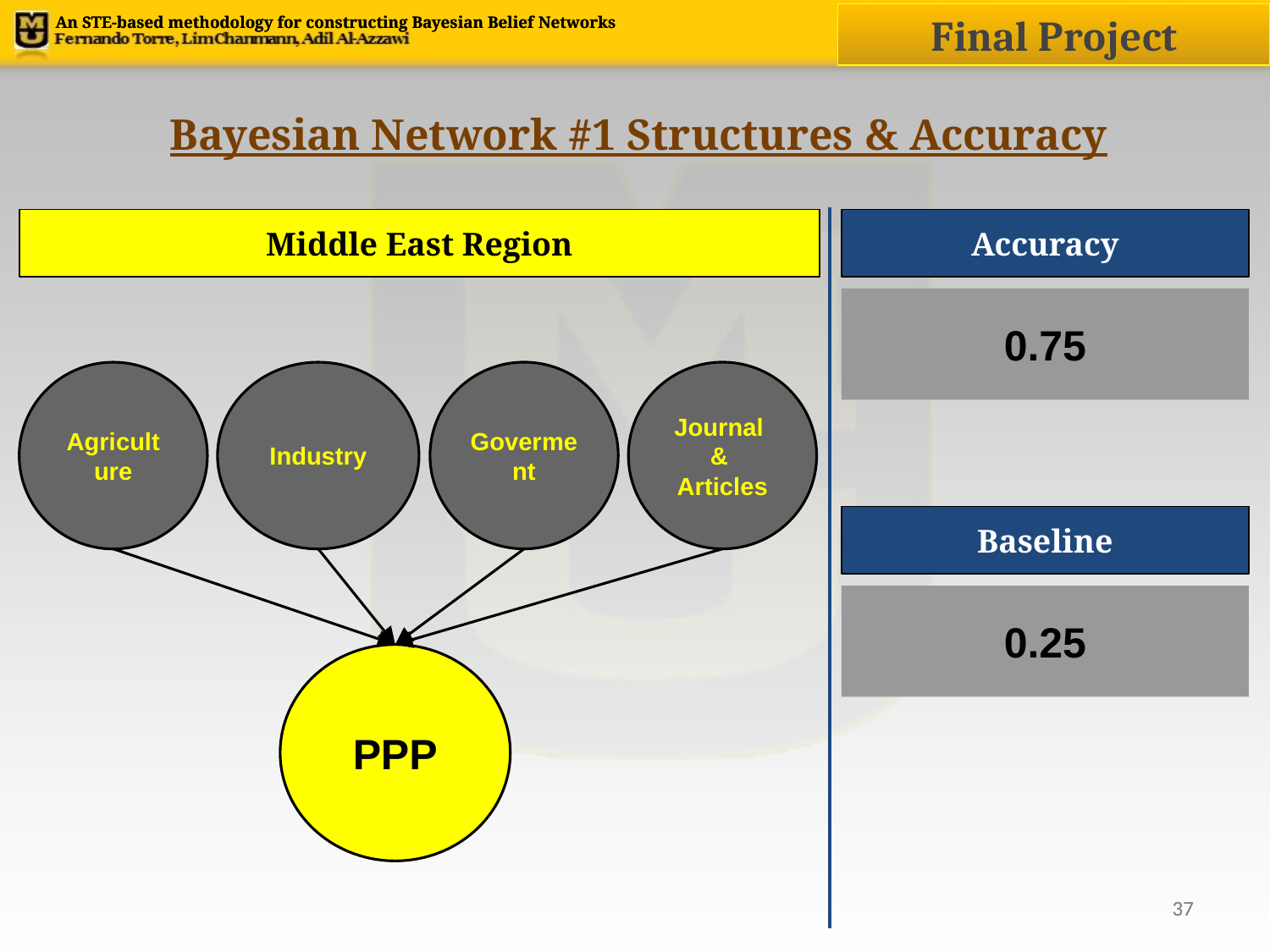

Final Project
An STE-based methodology for constructing Bayesian Belief Networks
Bayesian Network #1 Structures & Accuracy
# Middle East Region
Accuracy
0.75
Agriculture
Industry
PPP
Goverment
Journal
&
Articles
Baseline
0.25
37
37